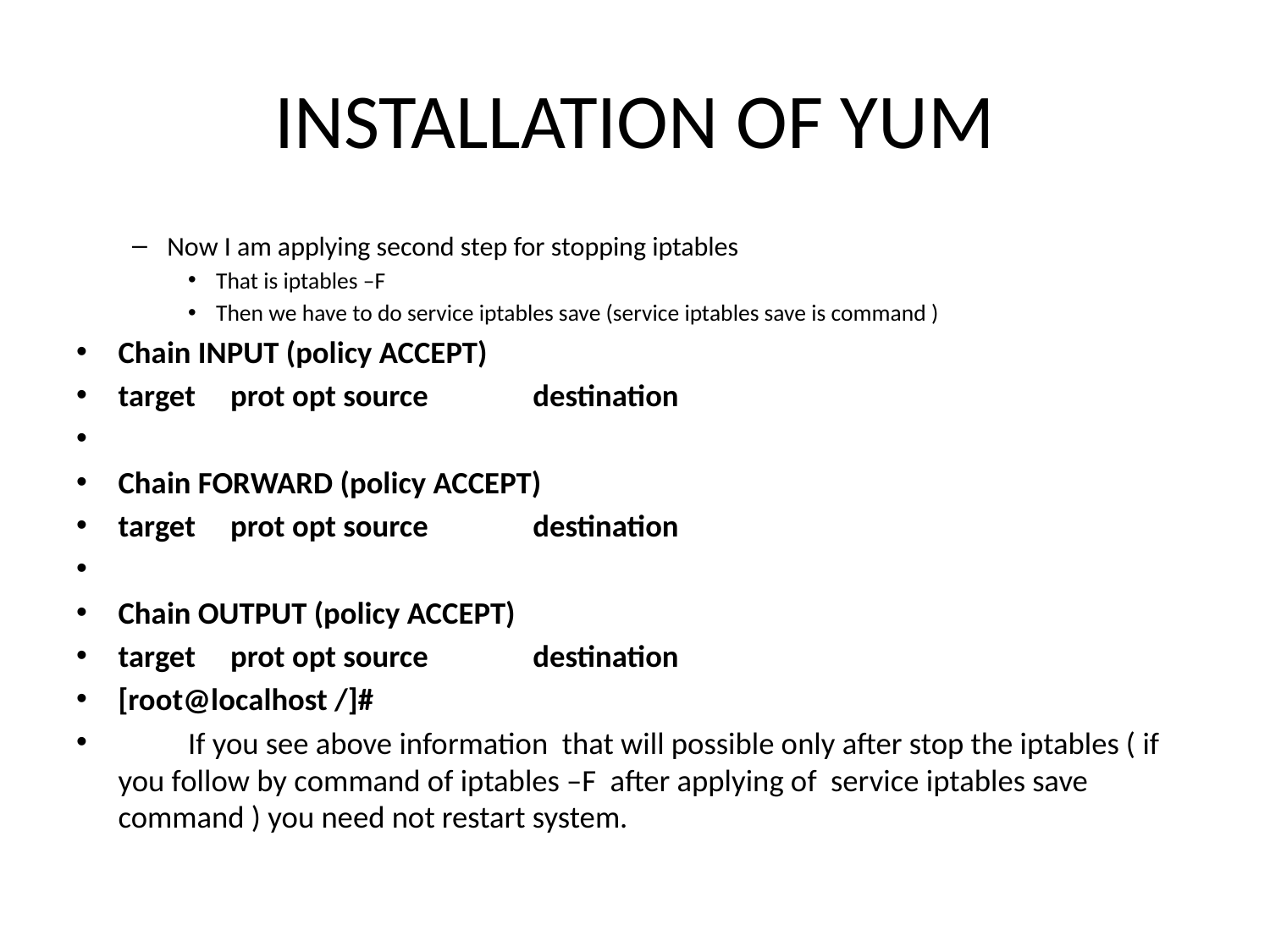

# INSTALLATION OF YUM
Now I am applying second step for stopping iptables
That is iptables –F
Then we have to do service iptables save (service iptables save is command )
Chain INPUT (policy ACCEPT)
target     prot opt source               destination

Chain FORWARD (policy ACCEPT)
target     prot opt source               destination

Chain OUTPUT (policy ACCEPT)
target     prot opt source               destination
[root@localhost /]#
			If you see above information  that will possible only after stop the iptables ( if you follow by command of iptables –F  after applying of  service iptables save command ) you need not restart system.